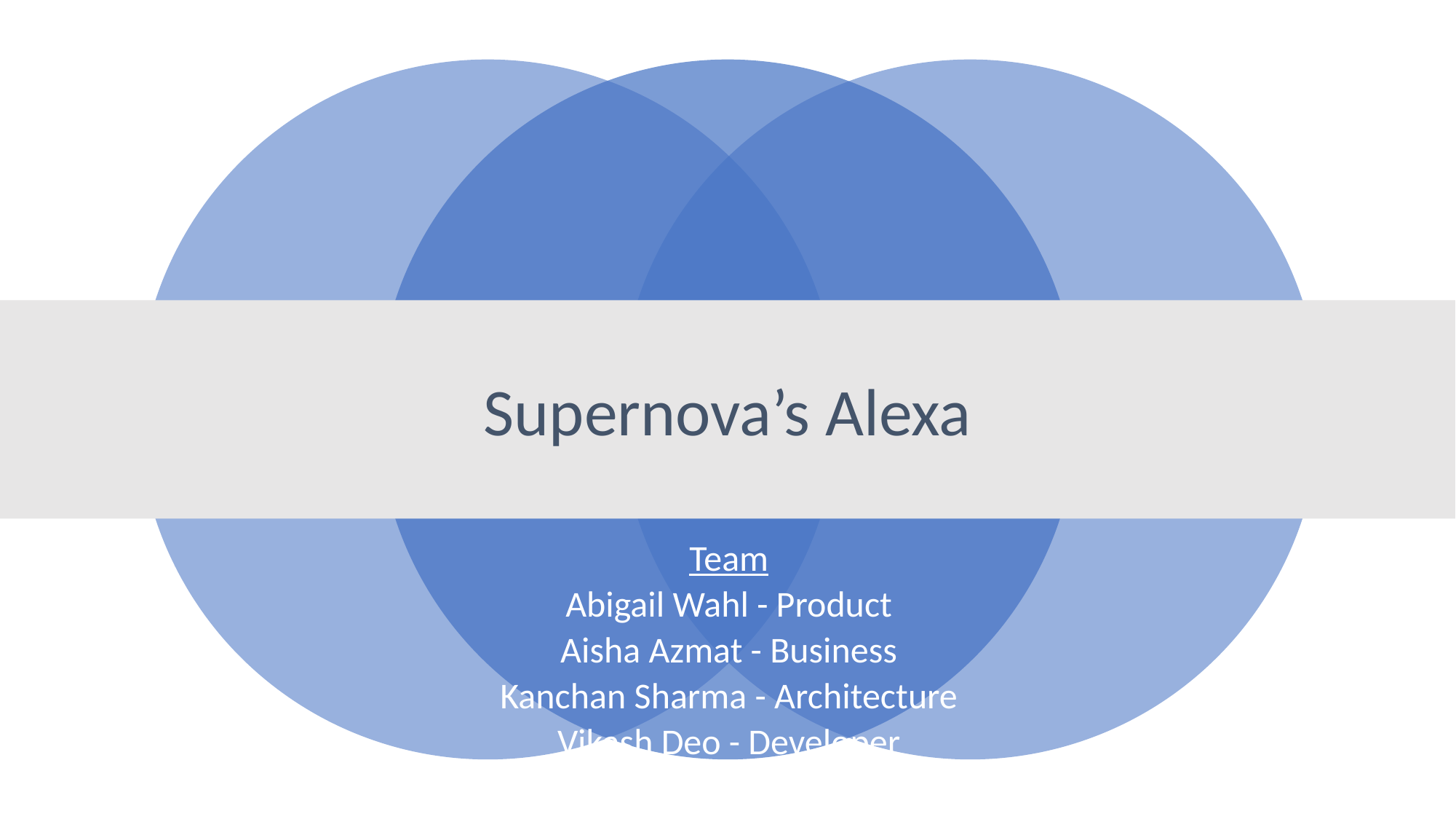

# Supernova’s Alexa
Team
Abigail Wahl - Product
Aisha Azmat - Business
Kanchan Sharma - Architecture
Vikash Deo - Developer